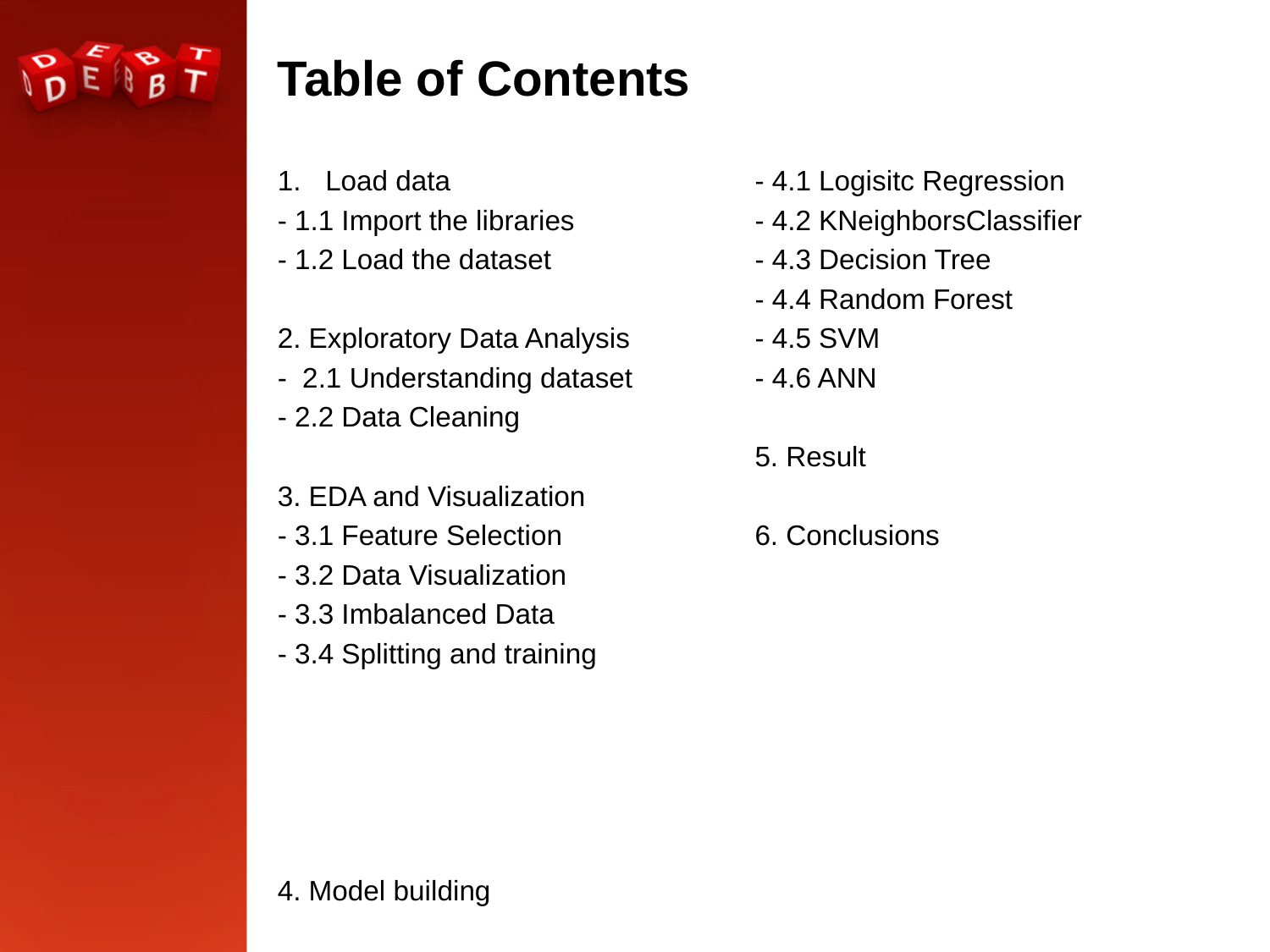

# Table of Contents
Load data
- 1.1 Import the libraries
- 1.2 Load the dataset

2. Exploratory Data Analysis
-  2.1 Understanding dataset
- 2.2 Data Cleaning

3. EDA and Visualization
- 3.1 Feature Selection
- 3.2 Data Visualization
- 3.3 Imbalanced Data
- 3.4 Splitting and training

4. Model building
- 4.1 Logisitc Regression
- 4.2 KNeighborsClassifier
- 4.3 Decision Tree
- 4.4 Random Forest
- 4.5 SVM
- 4.6 ANN

5. Result

6. Conclusions